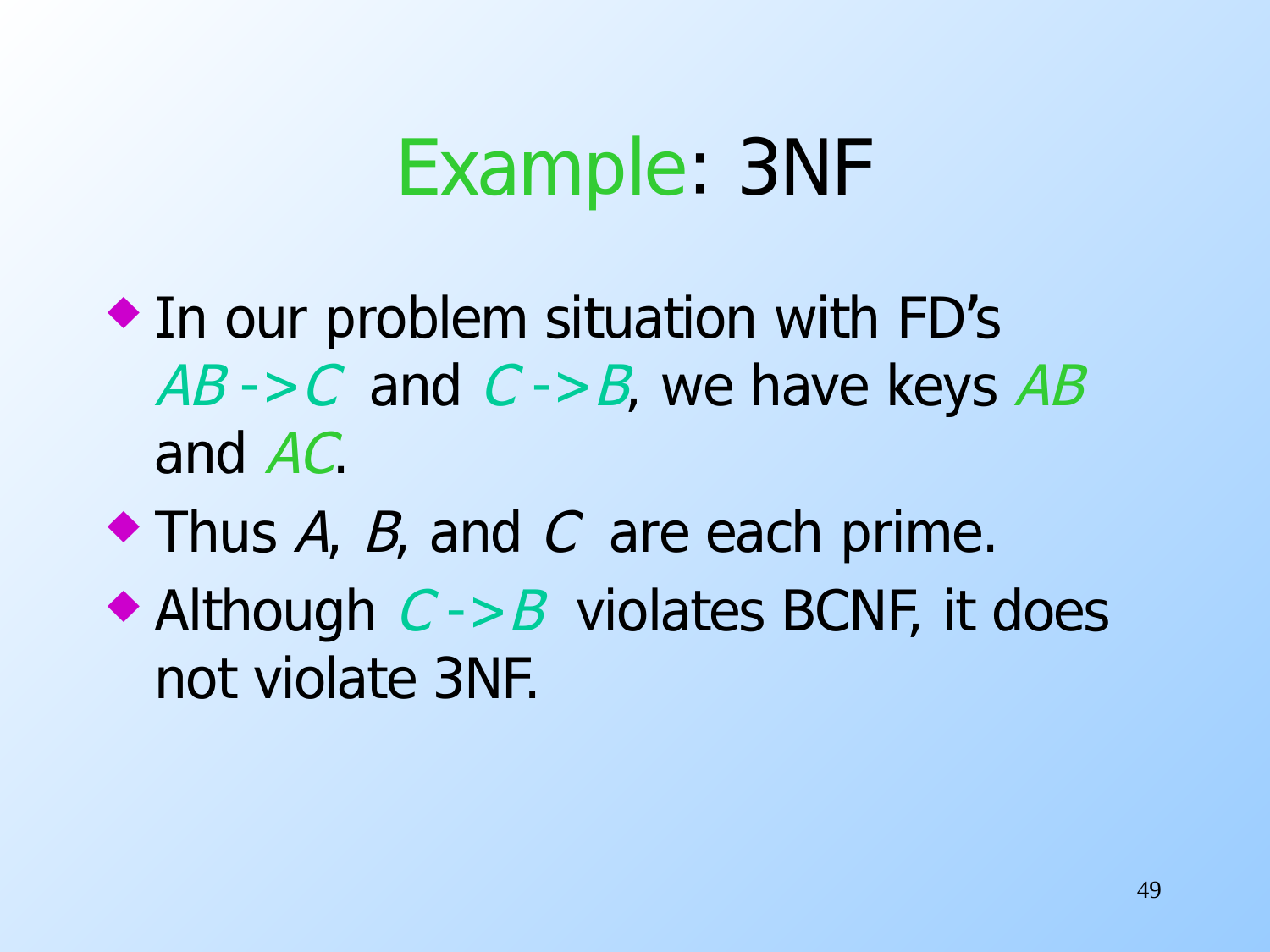

# Example: 3NF
In our problem situation with FD’s       AB ->C  and C ->B, we have keys AB  and AC.
Thus A, B, and C  are each prime.
Although C ->B  violates BCNF, it does not violate 3NF.
49